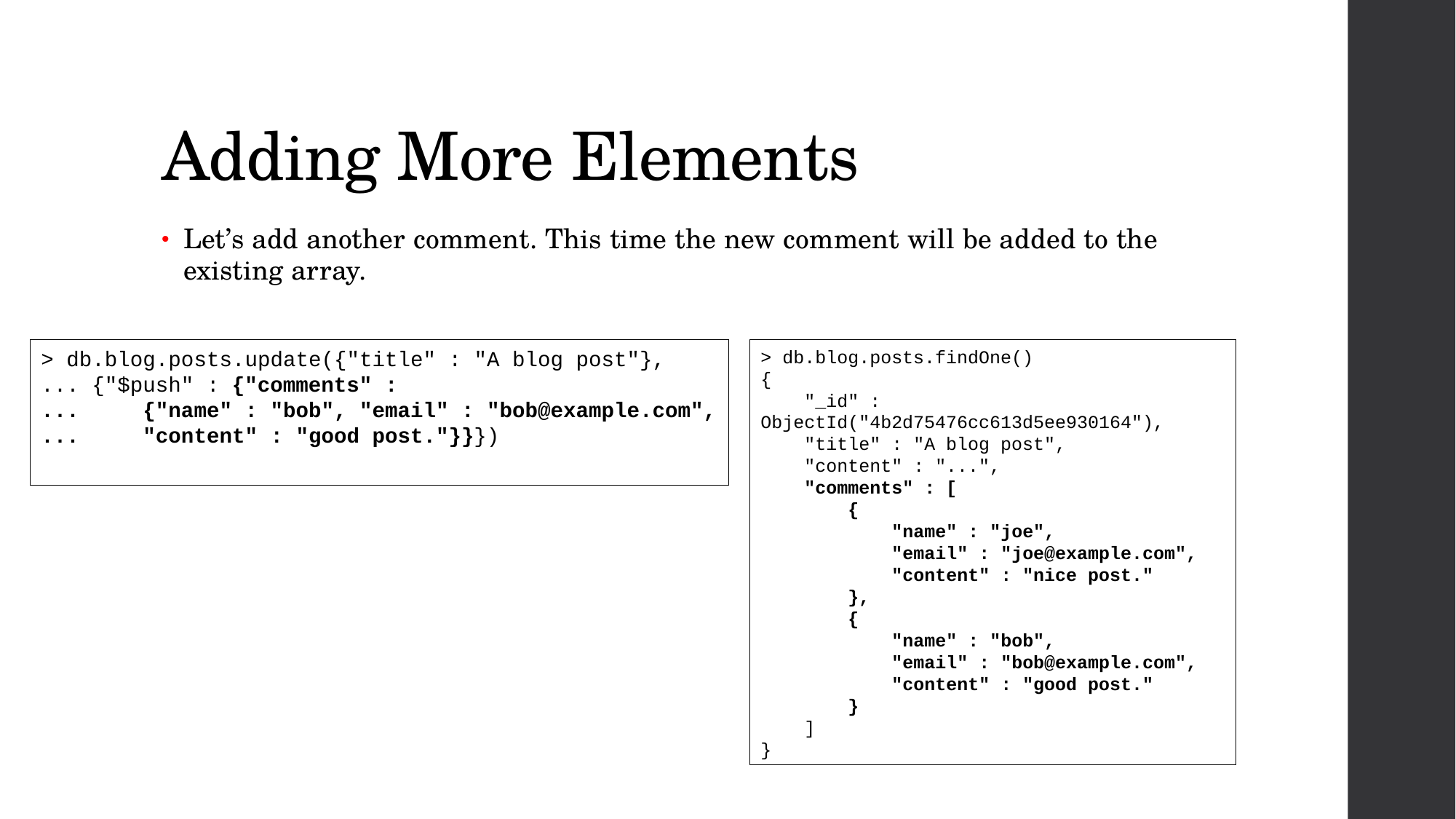

# Adding More Elements
Let’s add another comment. This time the new comment will be added to the existing array.

> db.blog.posts.update({"title" : "A blog post"},
... {"$push" : {"comments" :
...     {"name" : "bob", "email" : "bob@example.com",
...     "content" : "good post."}}})

> db.blog.posts.findOne()
{
    "_id" : ObjectId("4b2d75476cc613d5ee930164"),
    "title" : "A blog post",
    "content" : "...",
    "comments" : [
        {
            "name" : "joe",
            "email" : "joe@example.com",
            "content" : "nice post."
        },
        {
            "name" : "bob",
            "email" : "bob@example.com",
            "content" : "good post."
        }
    ]
}